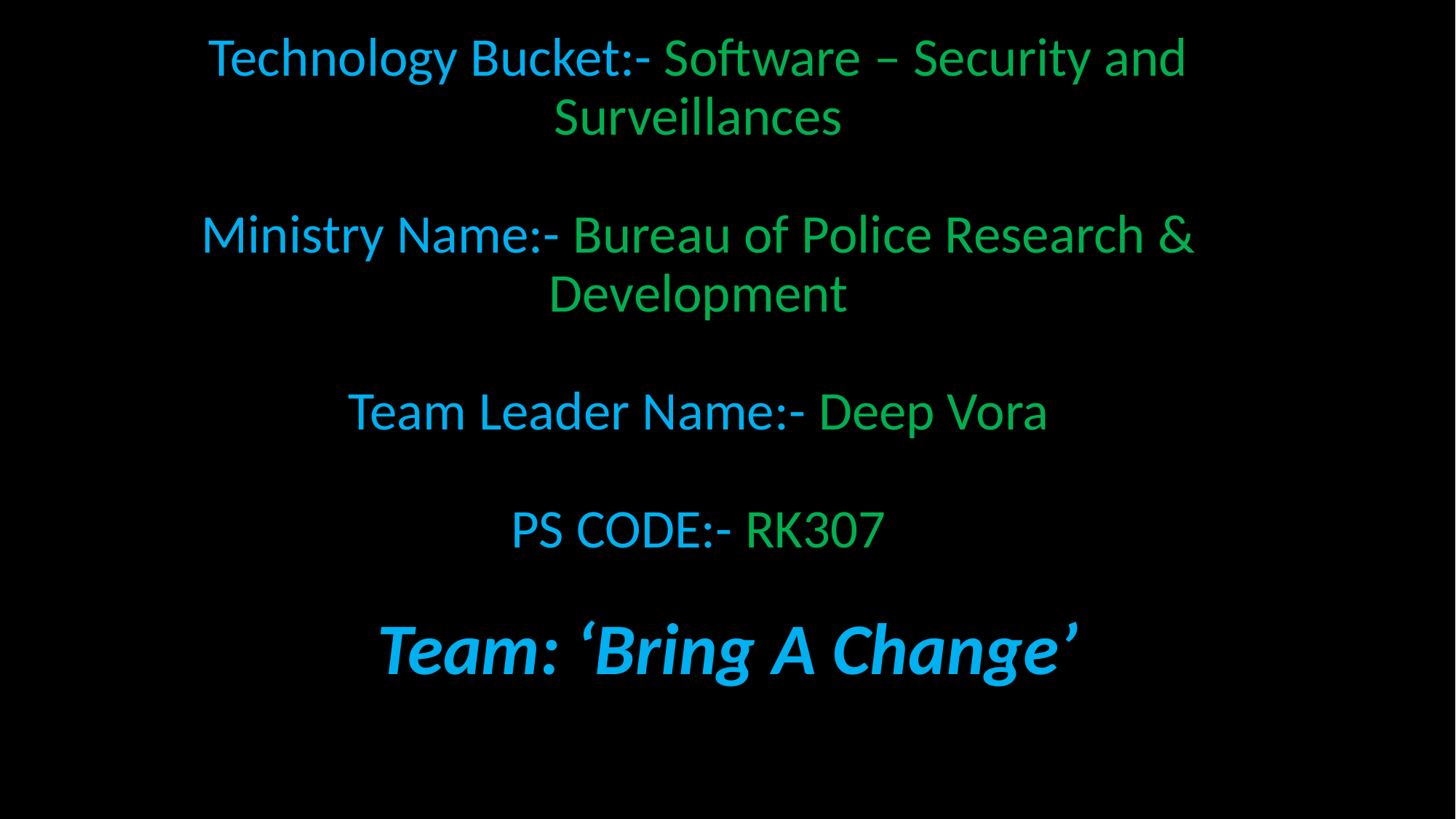

# Technology Bucket:- Software – Security and Surveillances Ministry Name:- Bureau of Police Research & Development Team Leader Name:- Deep Vora PS CODE:- RK307
Team: ‘Bring A Change’